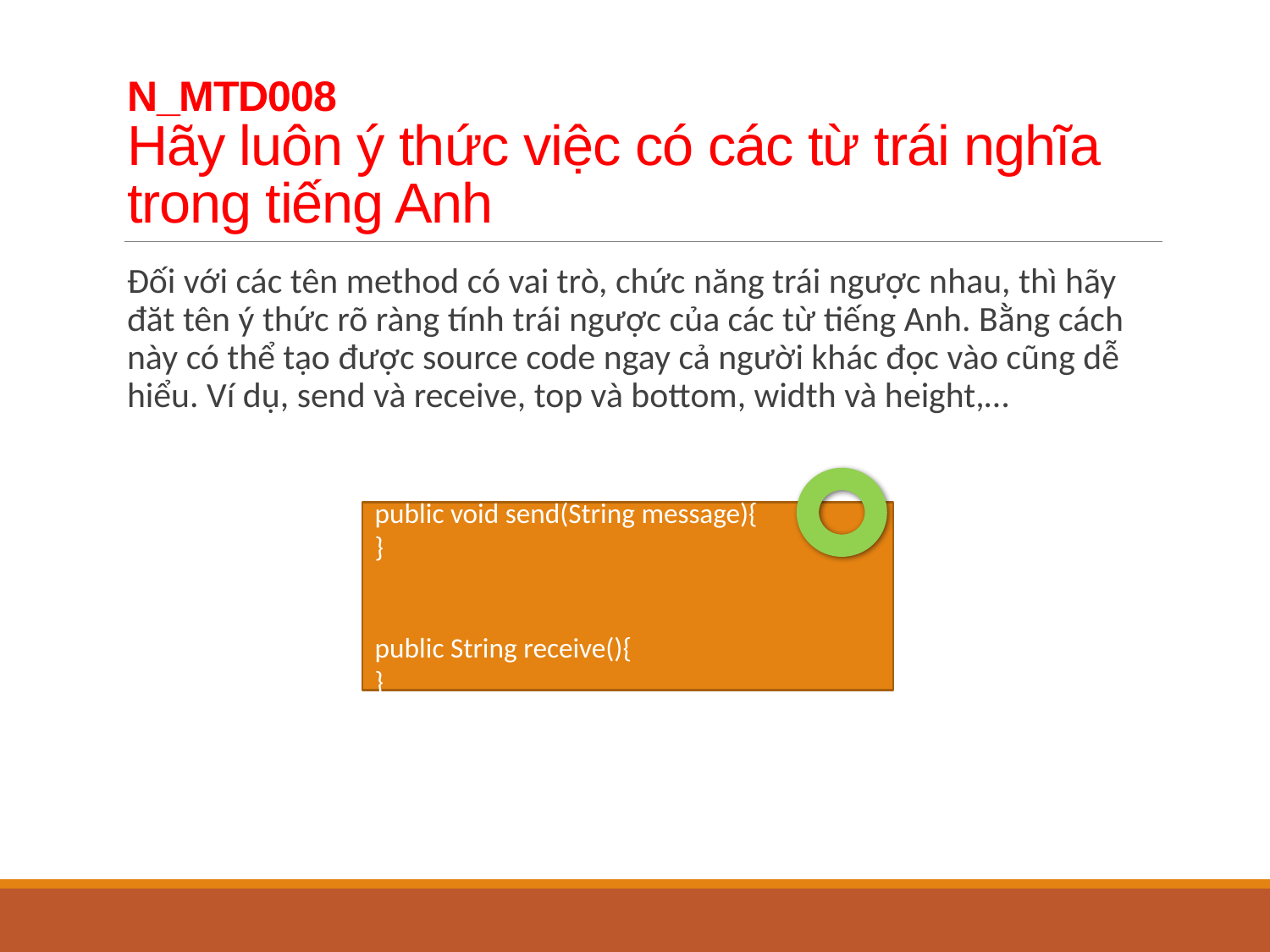

# N_MTD008 Hãy luôn ý thức việc có các từ trái nghĩa trong tiếng Anh
Đối với các tên method có vai trò, chức năng trái ngược nhau, thì hãy đăt tên ý thức rõ ràng tính trái ngược của các từ tiếng Anh. Bằng cách này có thể tạo được source code ngay cả người khác đọc vào cũng dễ hiểu. Ví dụ, send và receive, top và bottom, width và height,…

public void send(String message){
}
public String receive(){
}